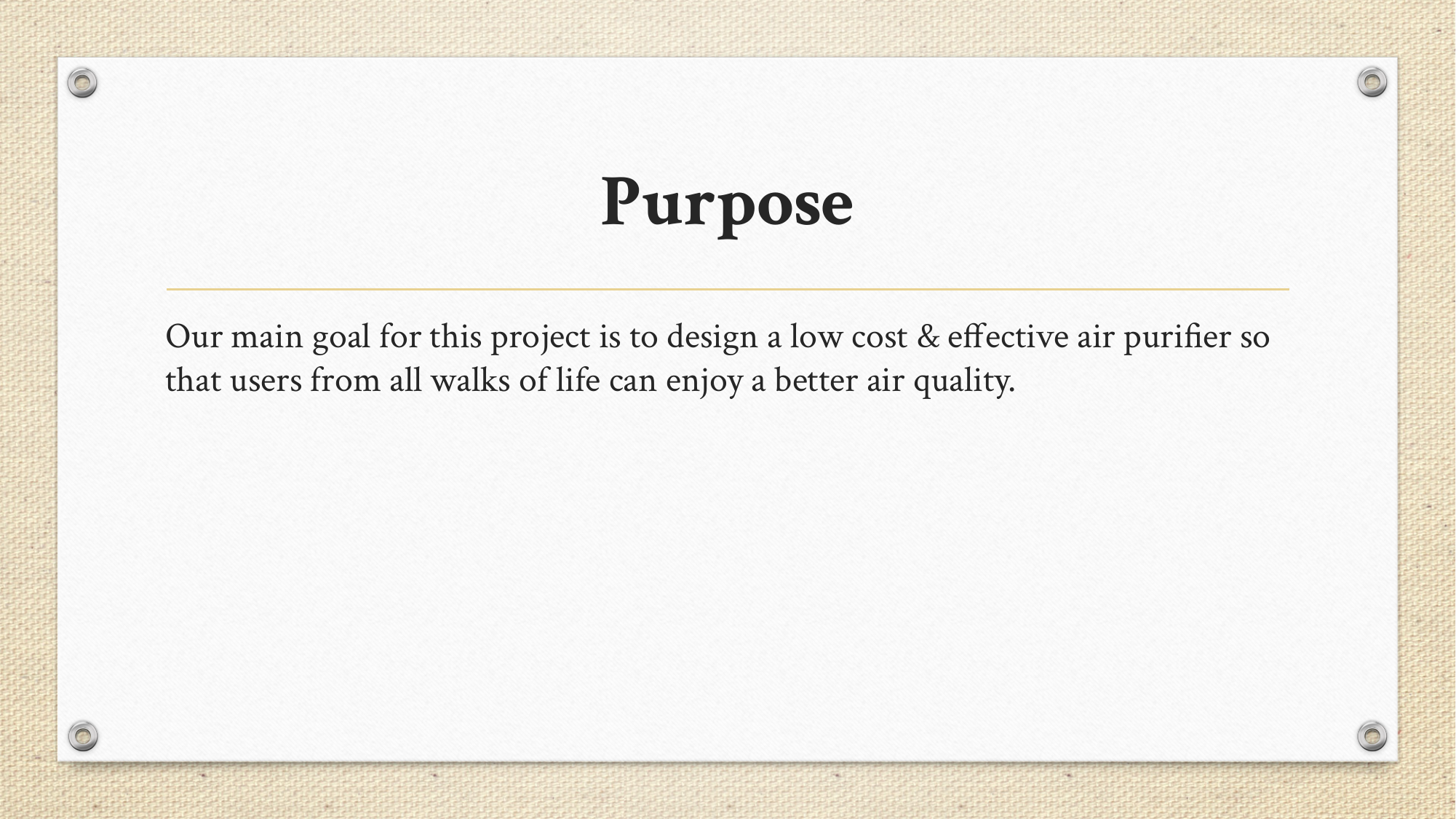

# Purpose
Our main goal for this project is to design a low cost & effective air purifier so that users from all walks of life can enjoy a better air quality.